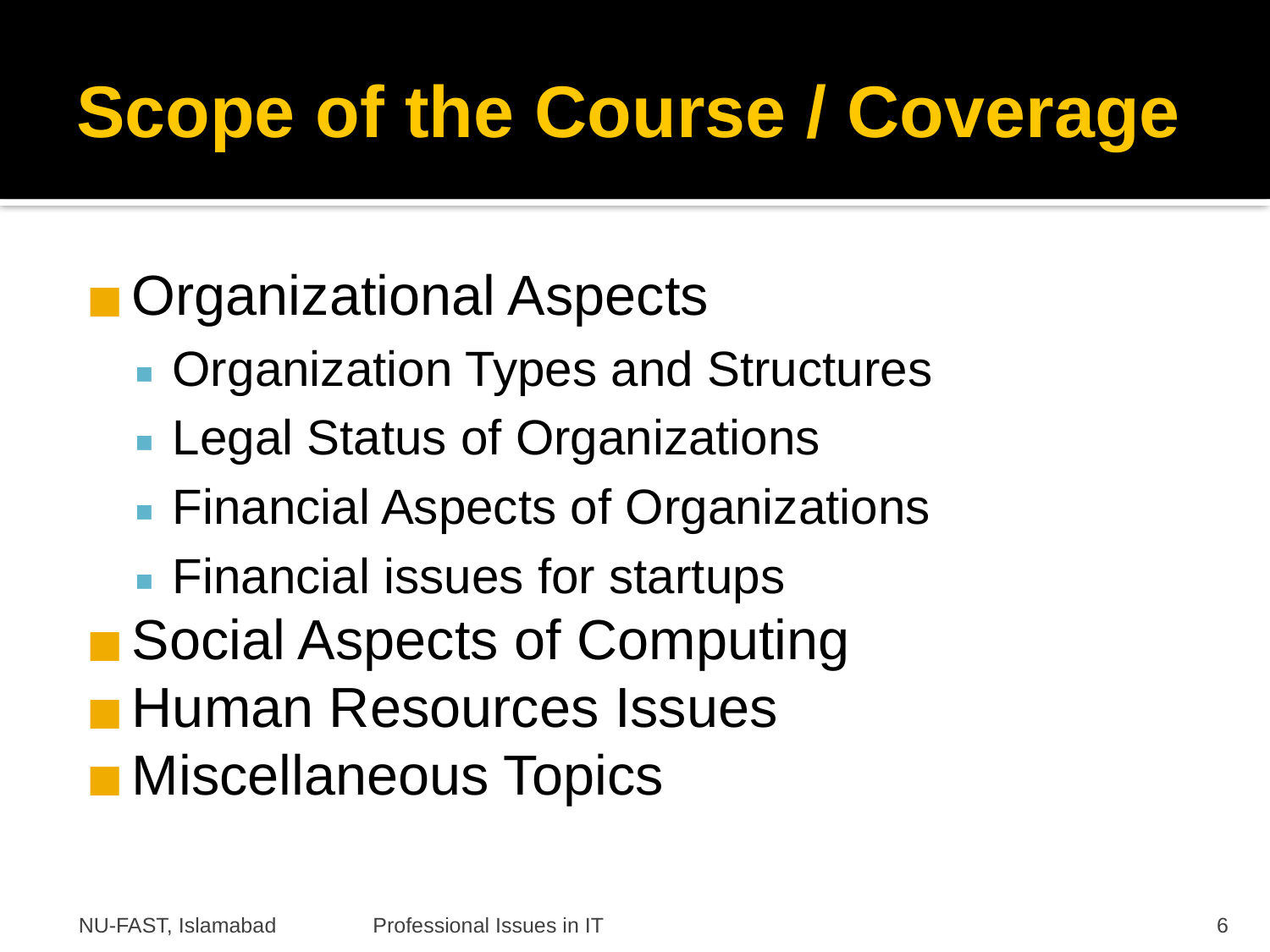

Scope of the Course / Coverage
Organizational Aspects
Organization Types and Structures
Legal Status of Organizations
Financial Aspects of Organizations
Financial issues for startups
Social Aspects of Computing
Human Resources Issues
Miscellaneous Topics
NU-FAST, Islamabad
Professional Issues in IT
6